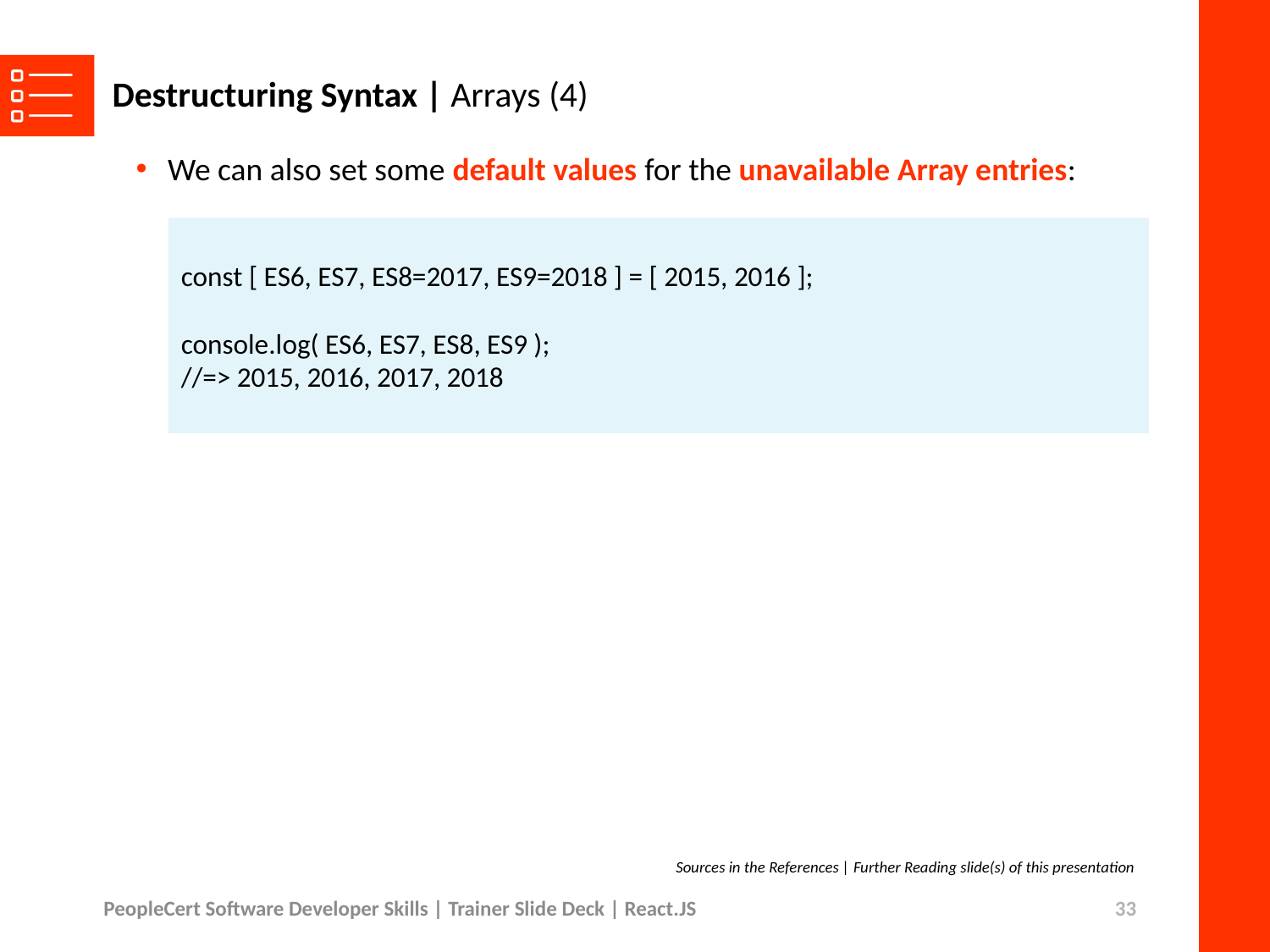

# Destructuring Syntax | Arrays (4)
We can also set some default values for the unavailable Array entries:

const [ ES6, ES7, ES8=2017, ES9=2018 ] = [ 2015, 2016 ];

console.log( ES6, ES7, ES8, ES9 );
//=> 2015, 2016, 2017, 2018

Sources in the References | Further Reading slide(s) of this presentation
PeopleCert Software Developer Skills | Trainer Slide Deck | React.JS
33